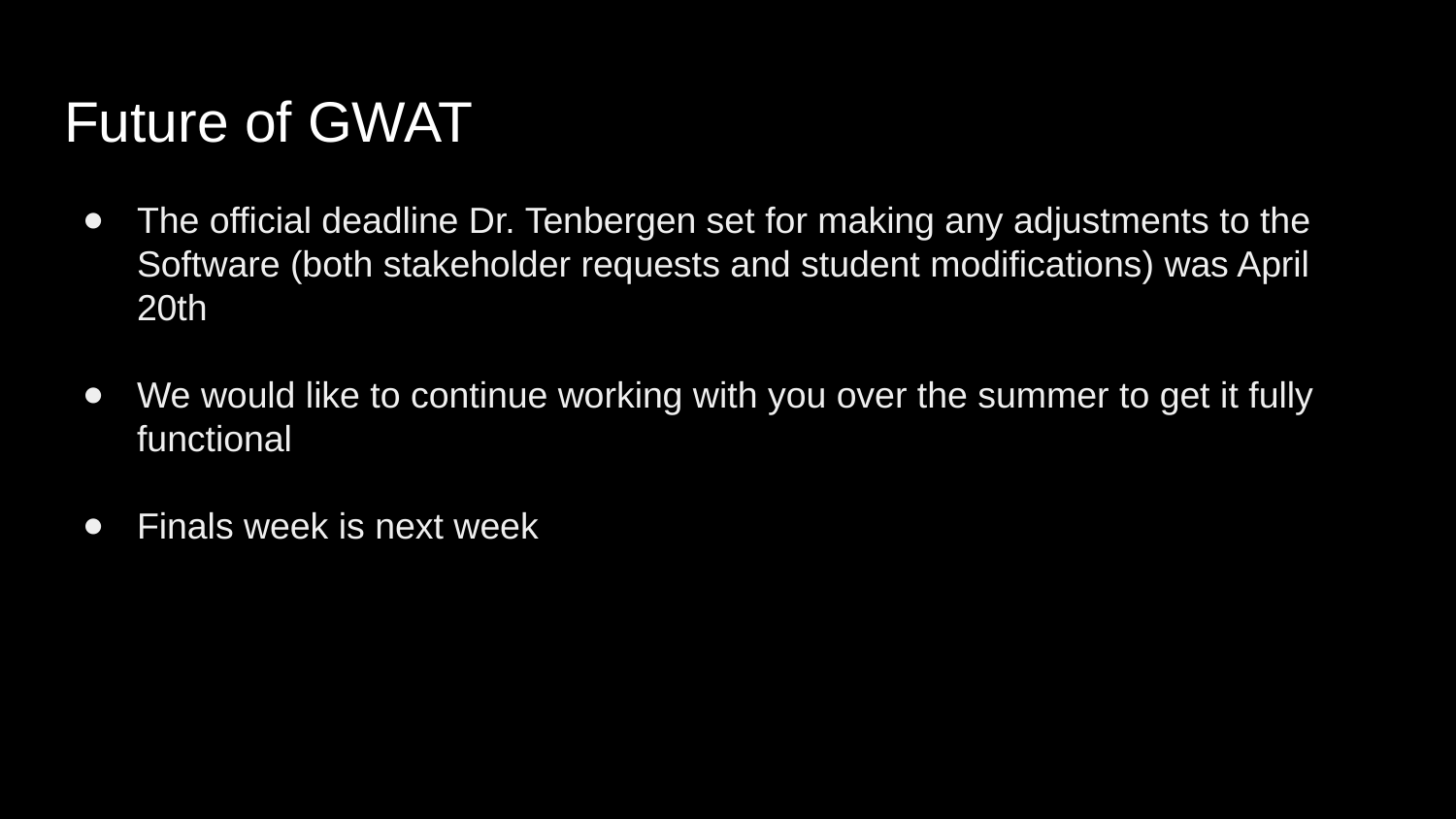

# Future of GWAT
The official deadline Dr. Tenbergen set for making any adjustments to the Software (both stakeholder requests and student modifications) was April 20th

We would like to continue working with you over the summer to get it fully functional

Finals week is next week